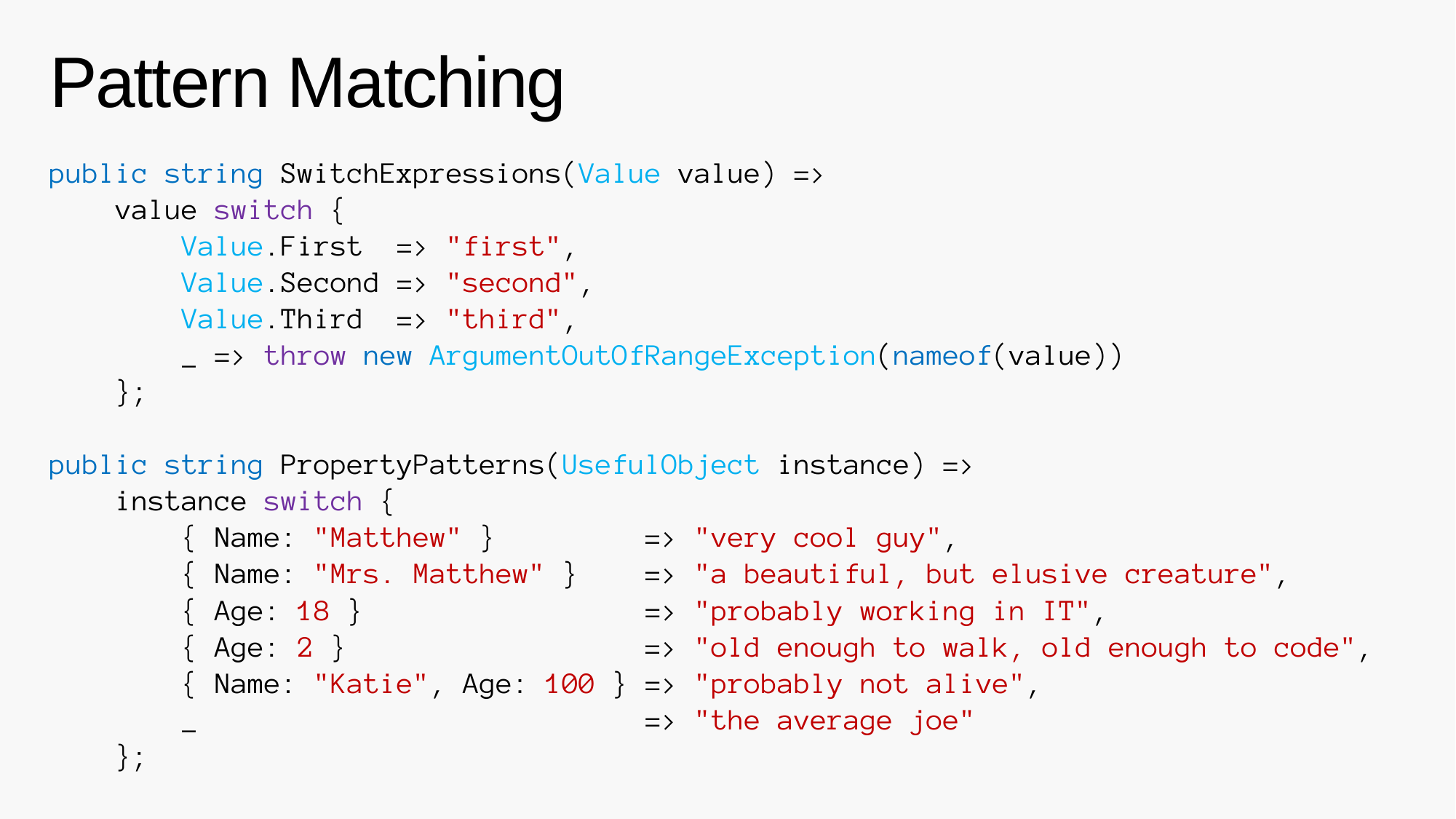

# Pattern Matching
public string SwitchExpressions(Value value) =>
    value switch {
        Value.First  => "first",
        Value.Second => "second",
        Value.Third  => "third",
        _ => throw new ArgumentOutOfRangeException(nameof(value))
    };

public string PropertyPatterns(UsefulObject instance) =>
    instance switch {
        { Name: "Matthew" }         => "very cool guy",
        { Name: "Mrs. Matthew" }    => "a beautiful, but elusive creature",
        { Age: 18 }                 => "probably working in IT",
        { Age: 2 }                  => "old enough to walk, old enough to code",
        { Name: "Katie", Age: 100 } => "probably not alive",
        _                           => "the average joe"
    };